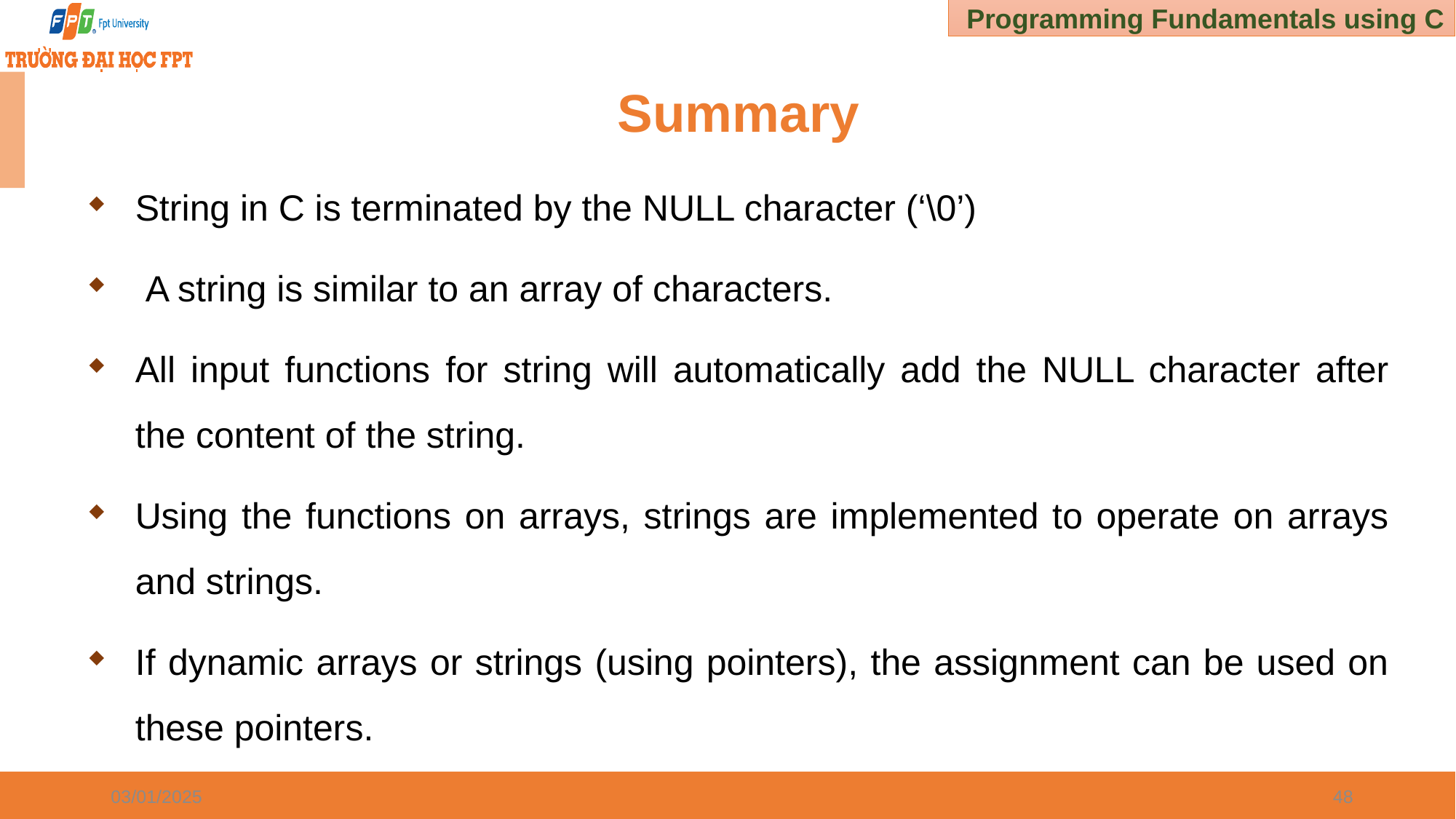

# Summary
String in C is terminated by the NULL character (‘\0’)
 A string is similar to an array of characters.
All input functions for string will automatically add the NULL character after the content of the string.
Using the functions on arrays, strings are implemented to operate on arrays and strings.
If dynamic arrays or strings (using pointers), the assignment can be used on these pointers.
03/01/2025
48